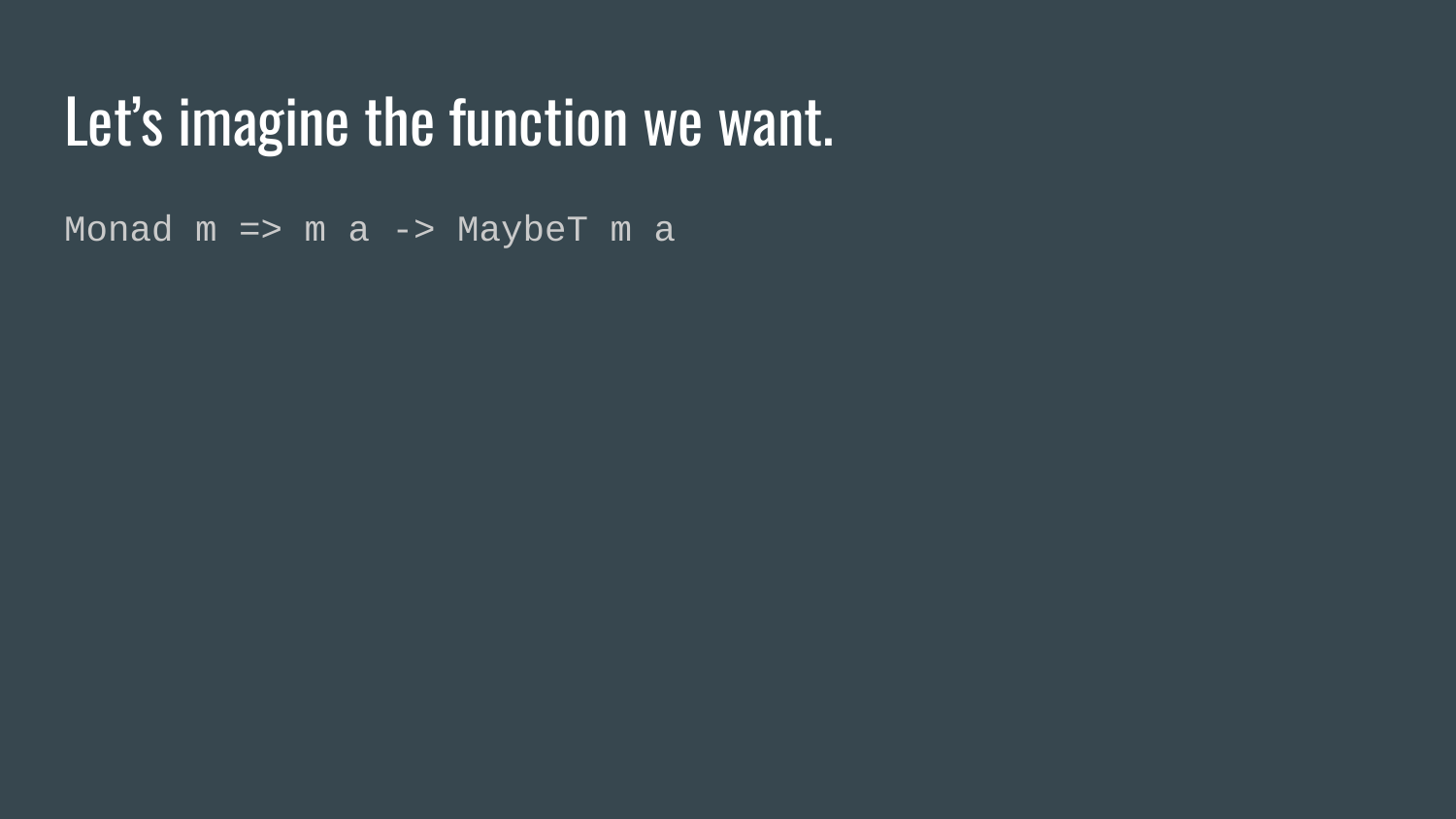

# Let’s imagine the function we want.
Monad m => m a -> MaybeT m a